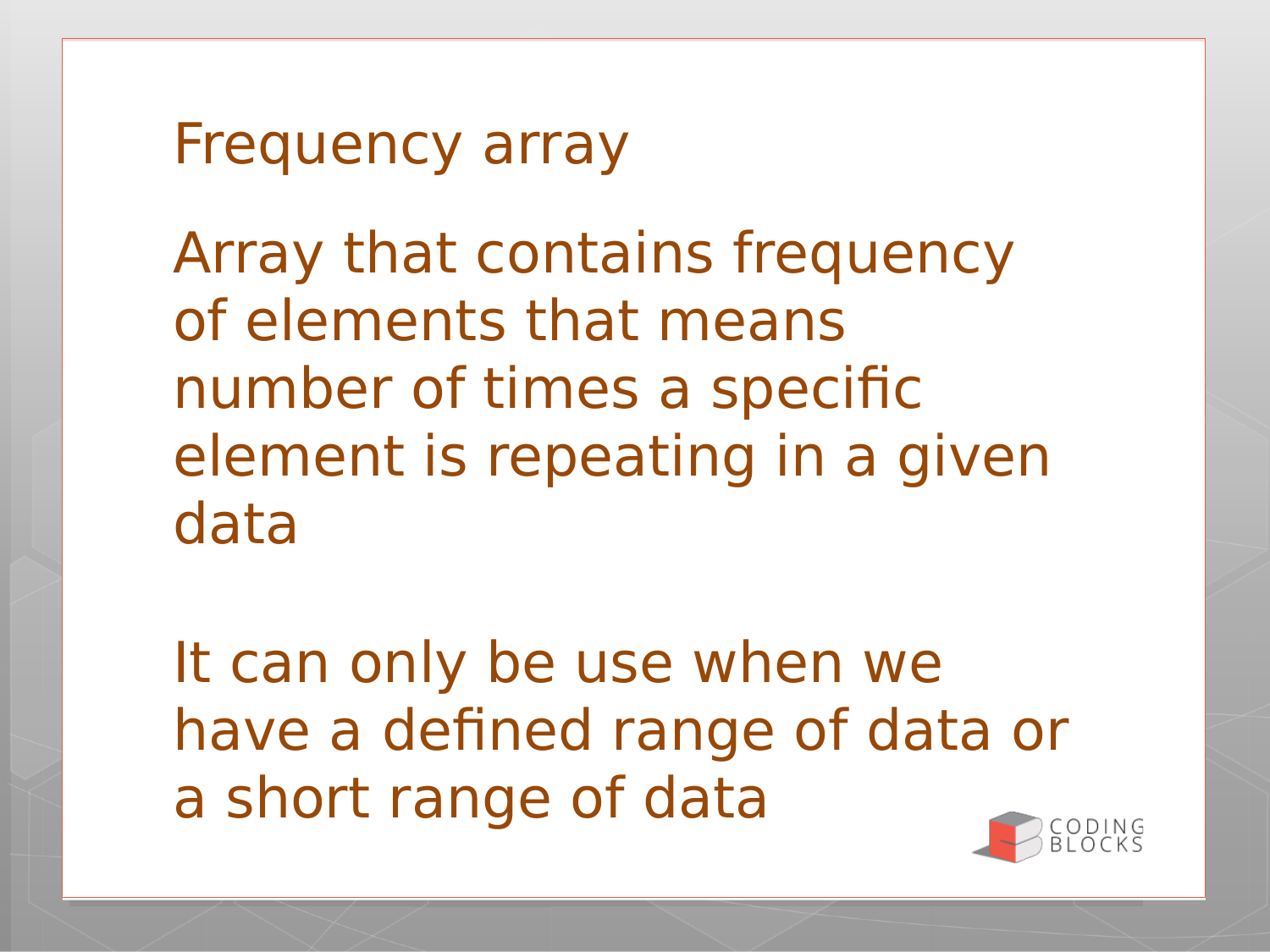

# Frequency array
Array that contains frequency of elements that means number of times a specific element is repeating in a given data

It can only be use when we have a defined range of data or a short range of data